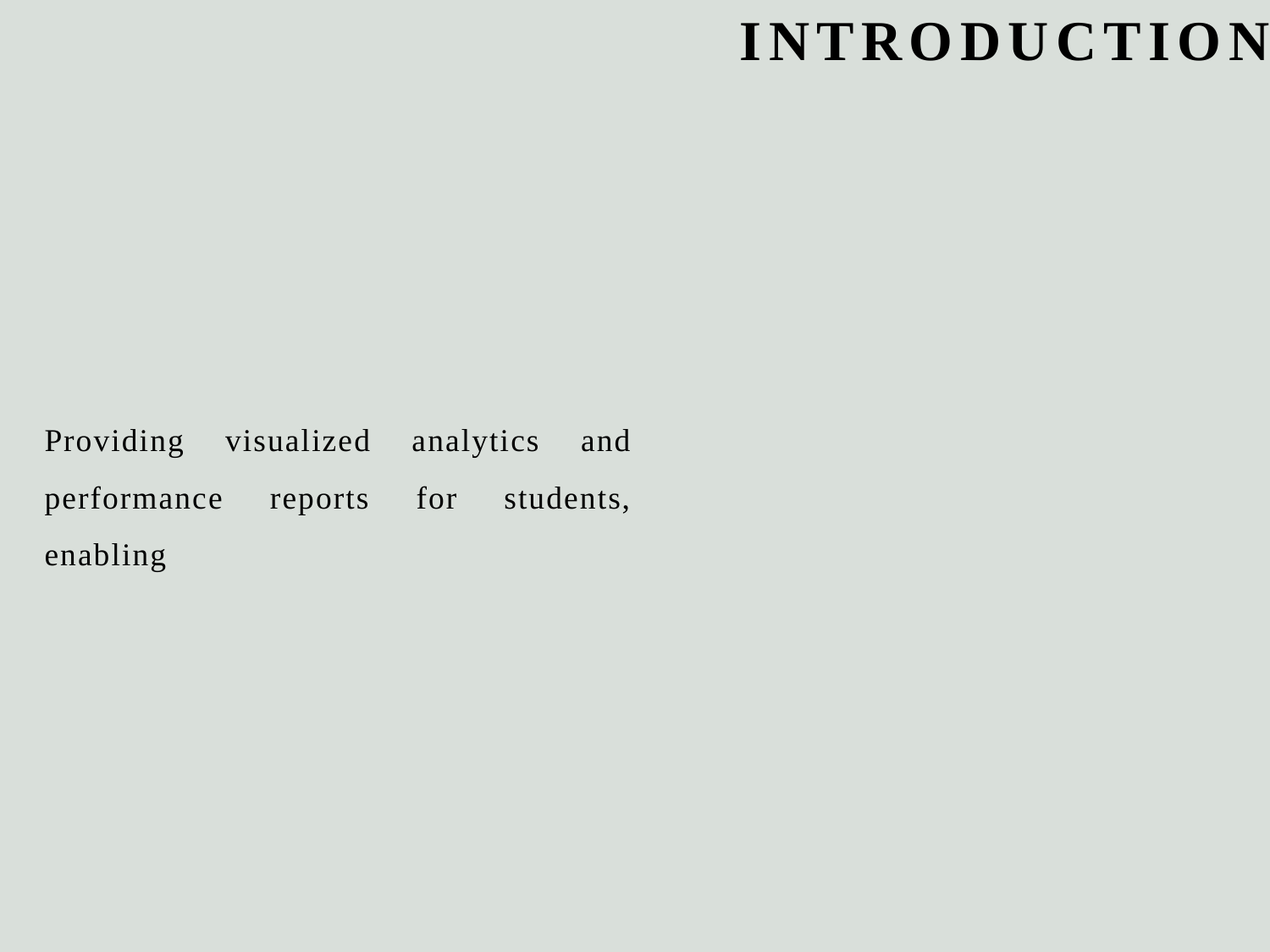

# Introduction
Providing visualized analytics and performance reports for students, enabling